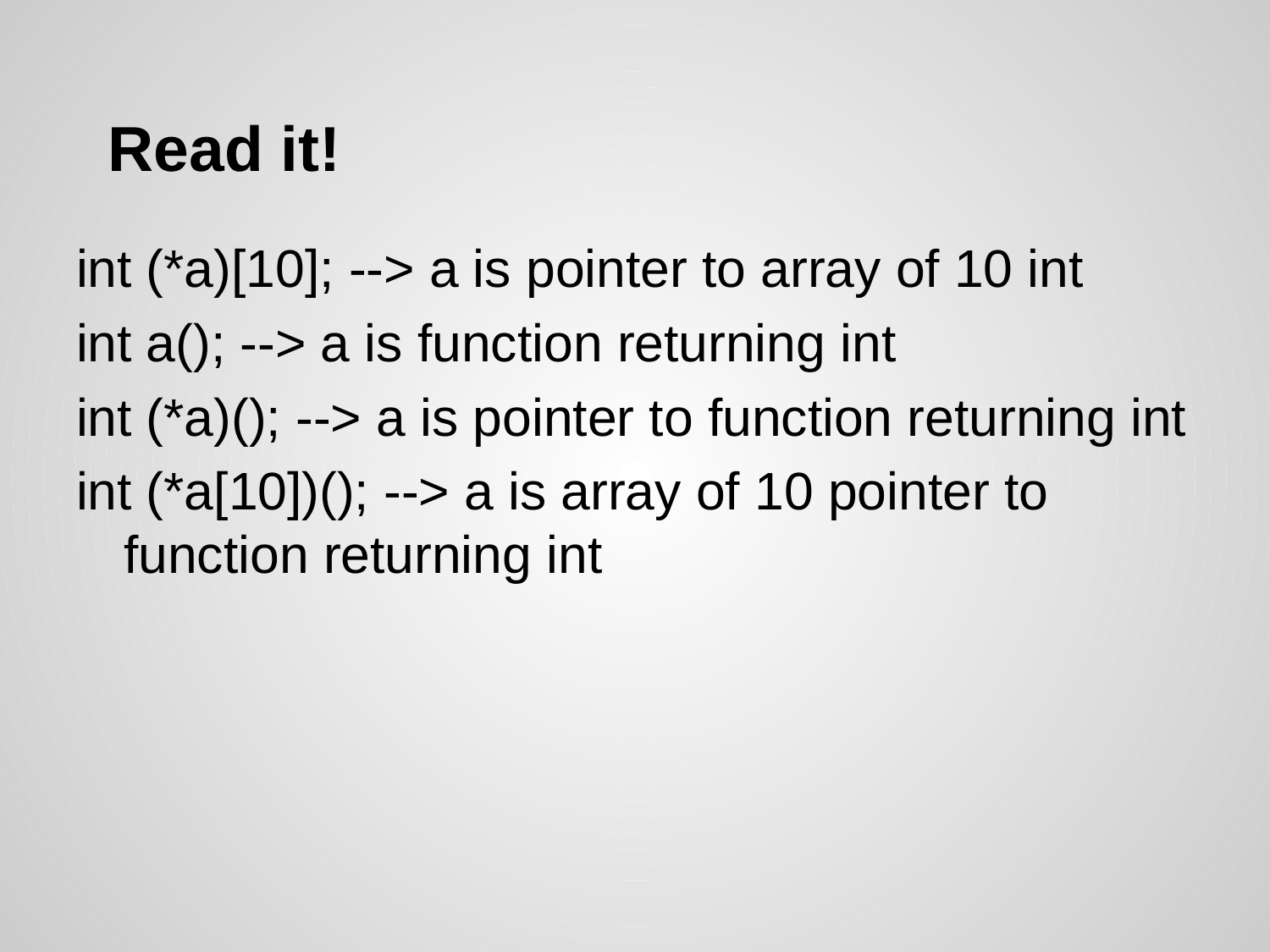

# Read it!
int (*a)[10]; --> a is pointer to array of 10 int
int a(); --> a is function returning int
int (*a)(); --> a is pointer to function returning int
int (*a[10])(); --> a is array of 10 pointer to function returning int